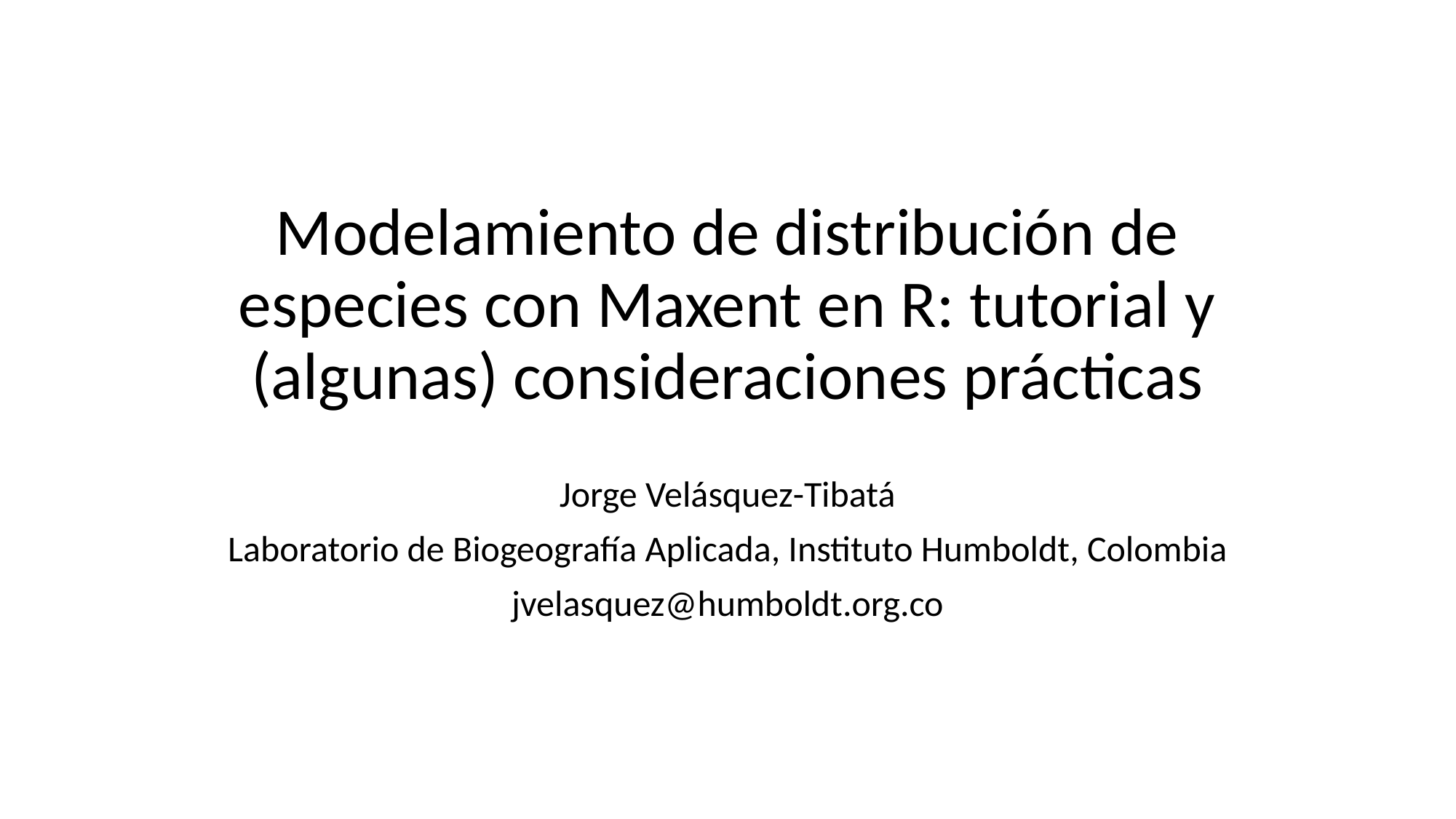

# Modelamiento de distribución de especies con Maxent en R: tutorial y (algunas) consideraciones prácticas
Jorge Velásquez-Tibatá
Laboratorio de Biogeografía Aplicada, Instituto Humboldt, Colombia
jvelasquez@humboldt.org.co